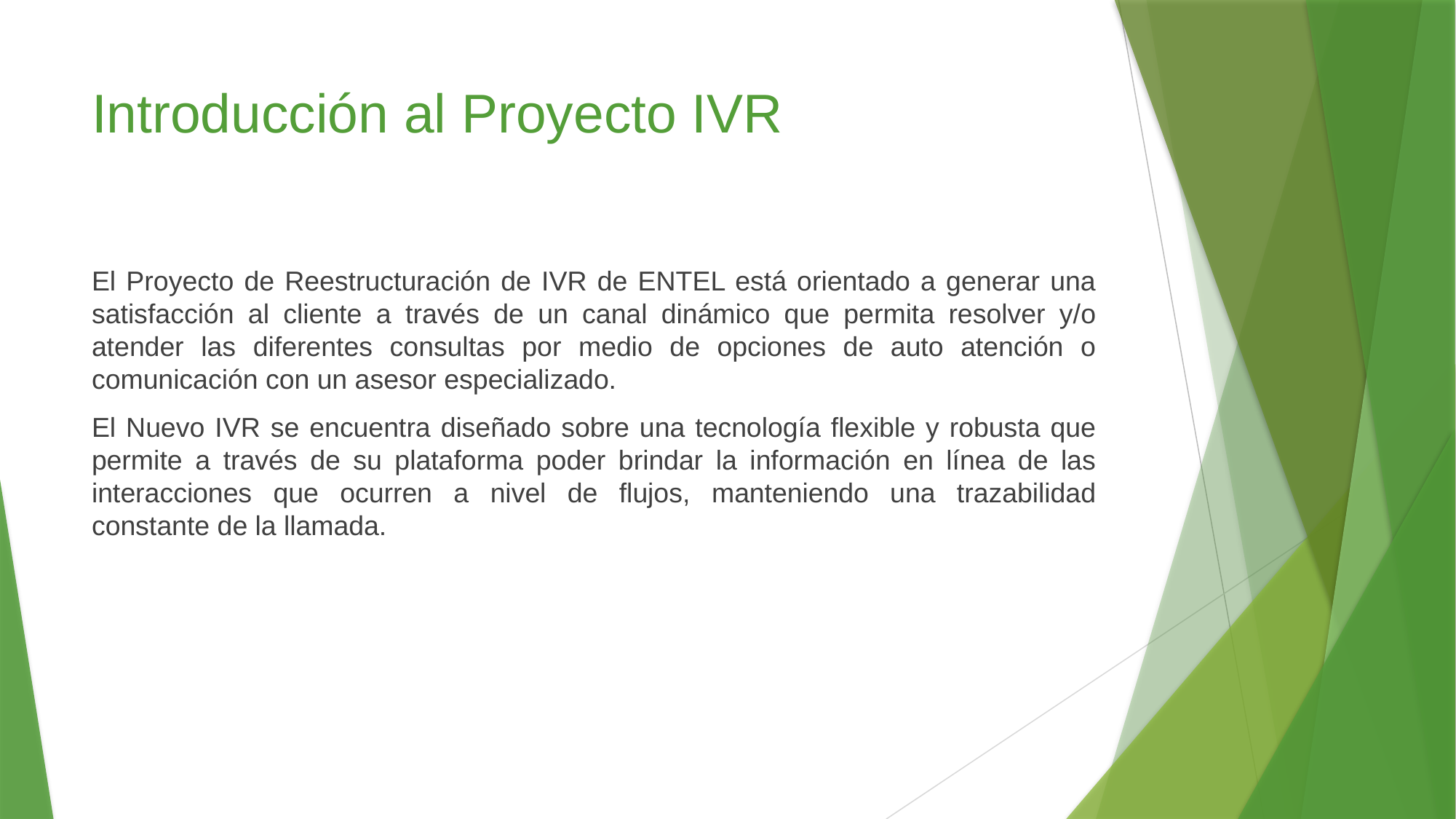

# Introducción al Proyecto IVR
El Proyecto de Reestructuración de IVR de ENTEL está orientado a generar una satisfacción al cliente a través de un canal dinámico que permita resolver y/o atender las diferentes consultas por medio de opciones de auto atención o comunicación con un asesor especializado.
El Nuevo IVR se encuentra diseñado sobre una tecnología flexible y robusta que permite a través de su plataforma poder brindar la información en línea de las interacciones que ocurren a nivel de flujos, manteniendo una trazabilidad constante de la llamada.